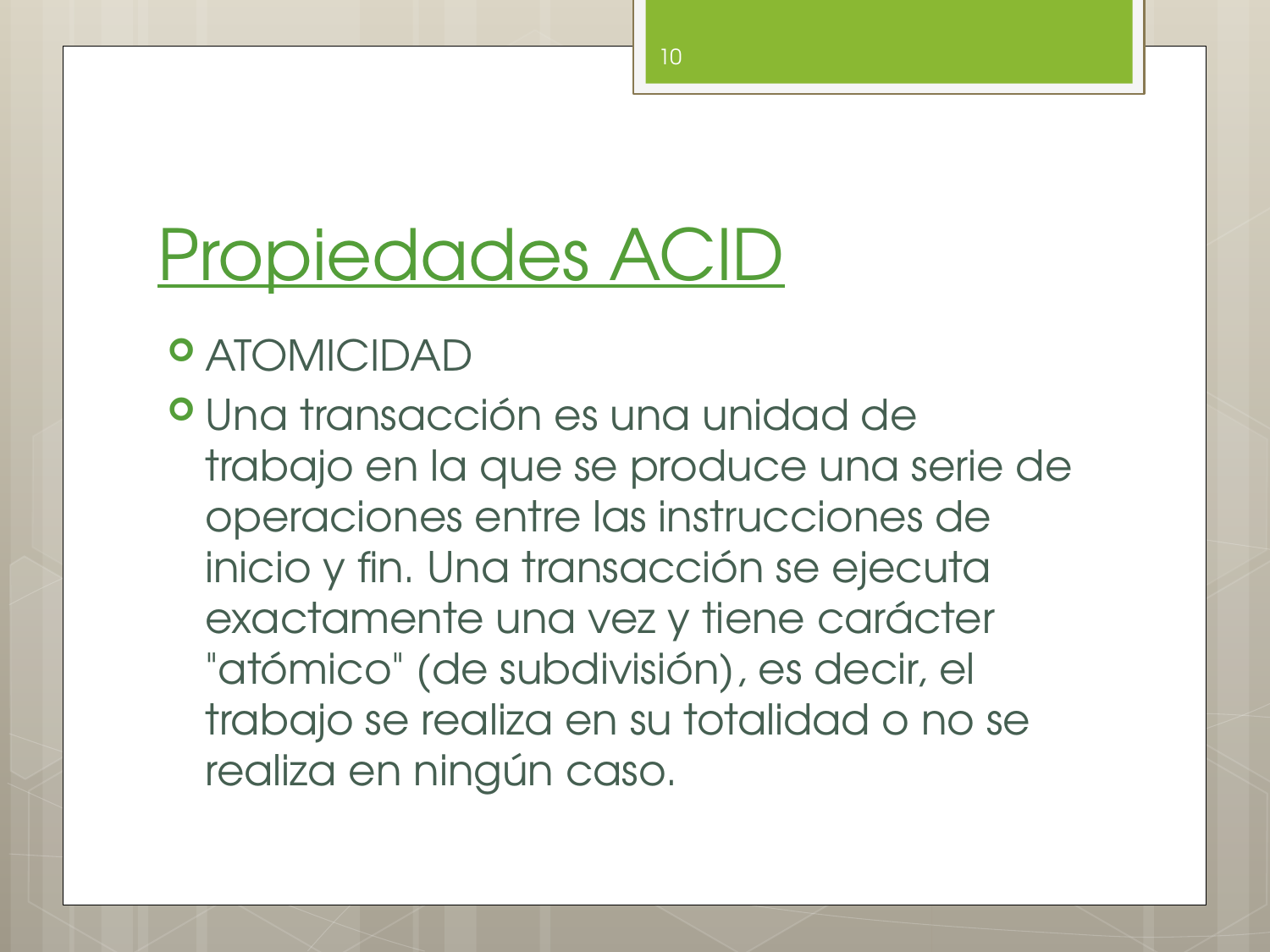

10
# Propiedades ACID
ATOMICIDAD
Una transacción es una unidad de trabajo en la que se produce una serie de operaciones entre las instrucciones de inicio y fin. Una transacción se ejecuta exactamente una vez y tiene carácter "atómico" (de subdivisión), es decir, el trabajo se realiza en su totalidad o no se realiza en ningún caso.